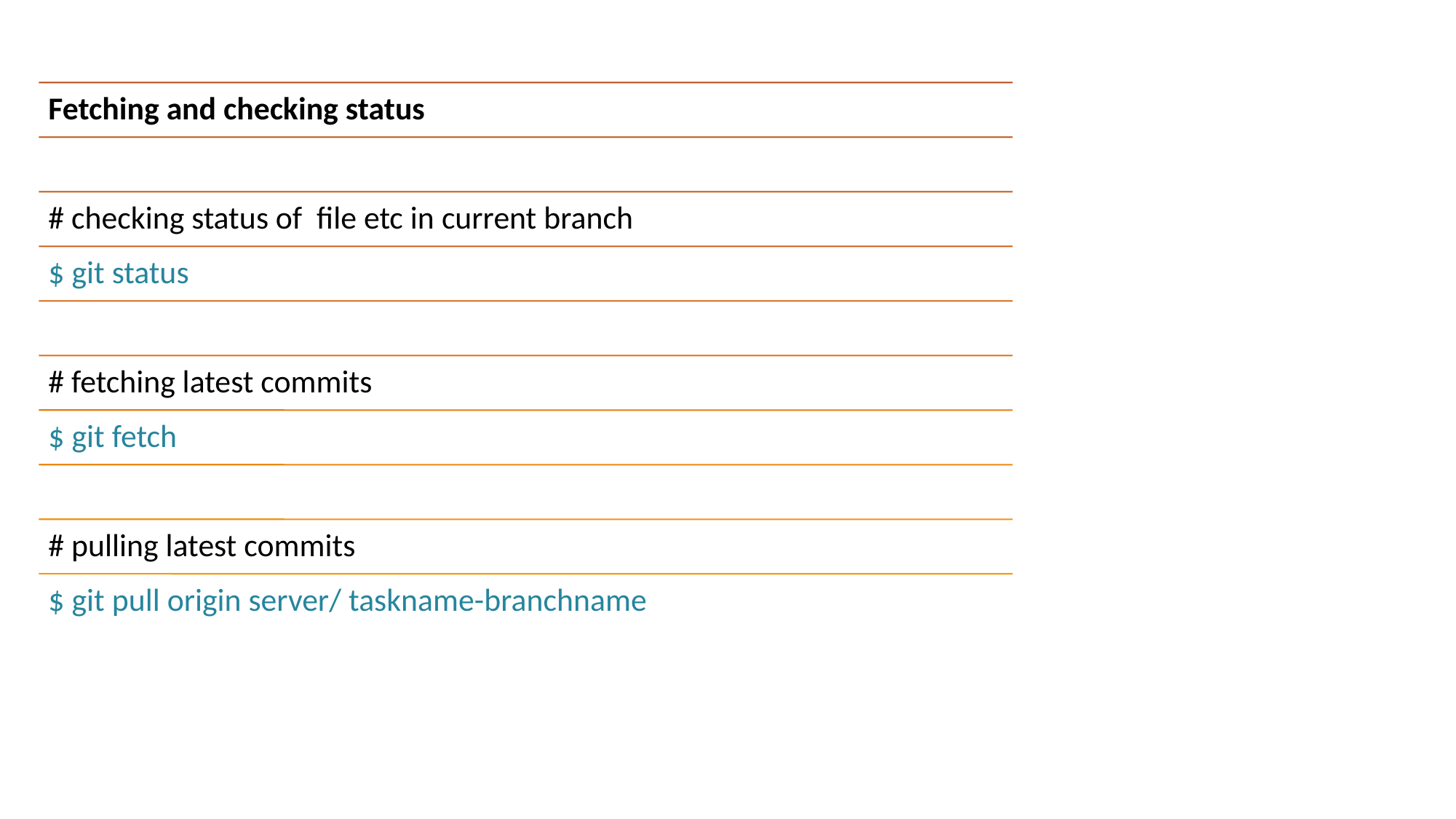

Fetching and checking status

# checking status of  file etc in current branch
$ git status

# fetching latest commits
$ git fetch

# pulling latest commits
$ git pull origin server/ taskname-branchname